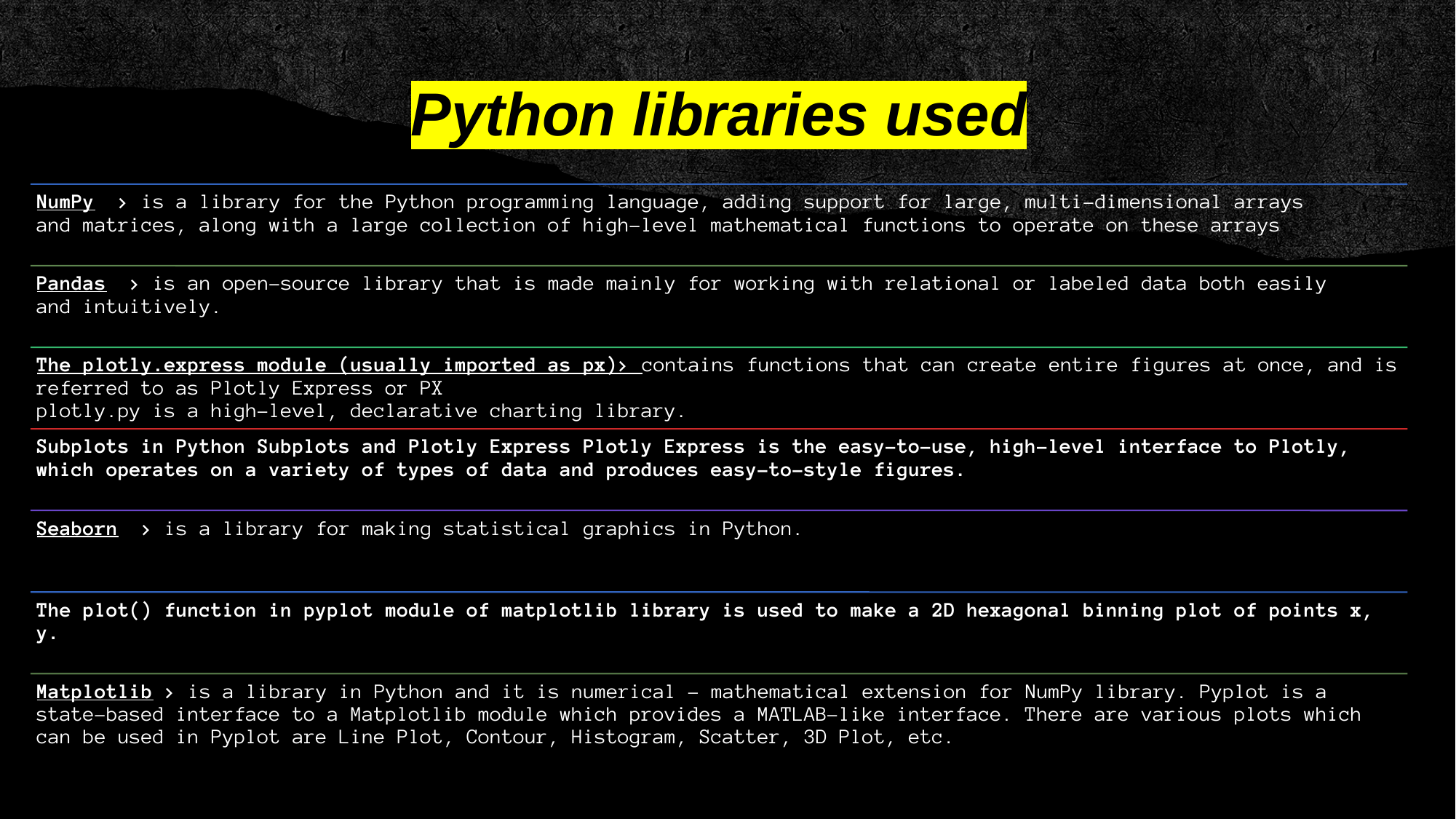

# Python libraries used
NumPy  > is a library for the Python programming language, adding support for large, multi-dimensional arrays and matrices, along with a large collection of high-level mathematical functions to operate on these arrays
Pandas  > is an open-source library that is made mainly for working with relational or labeled data both easily and intuitively.
The plotly.express module (usually imported as px)> contains functions that can create entire figures at once, and is referred to as Plotly Express or PX
plotly.py is a high-level, declarative charting library.
Subplots in Python Subplots and Plotly Express Plotly Express is the easy-to-use, high-level interface to Plotly, which operates on a variety of types of data and produces easy-to-style figures.
Seaborn  > is a library for making statistical graphics in Python.
The plot() function in pyplot module of matplotlib library is used to make a 2D hexagonal binning plot of points x, y.
Matplotlib > is a library in Python and it is numerical – mathematical extension for NumPy library. Pyplot is a state-based interface to a Matplotlib module which provides a MATLAB-like interface. There are various plots which can be used in Pyplot are Line Plot, Contour, Histogram, Scatter, 3D Plot, etc.